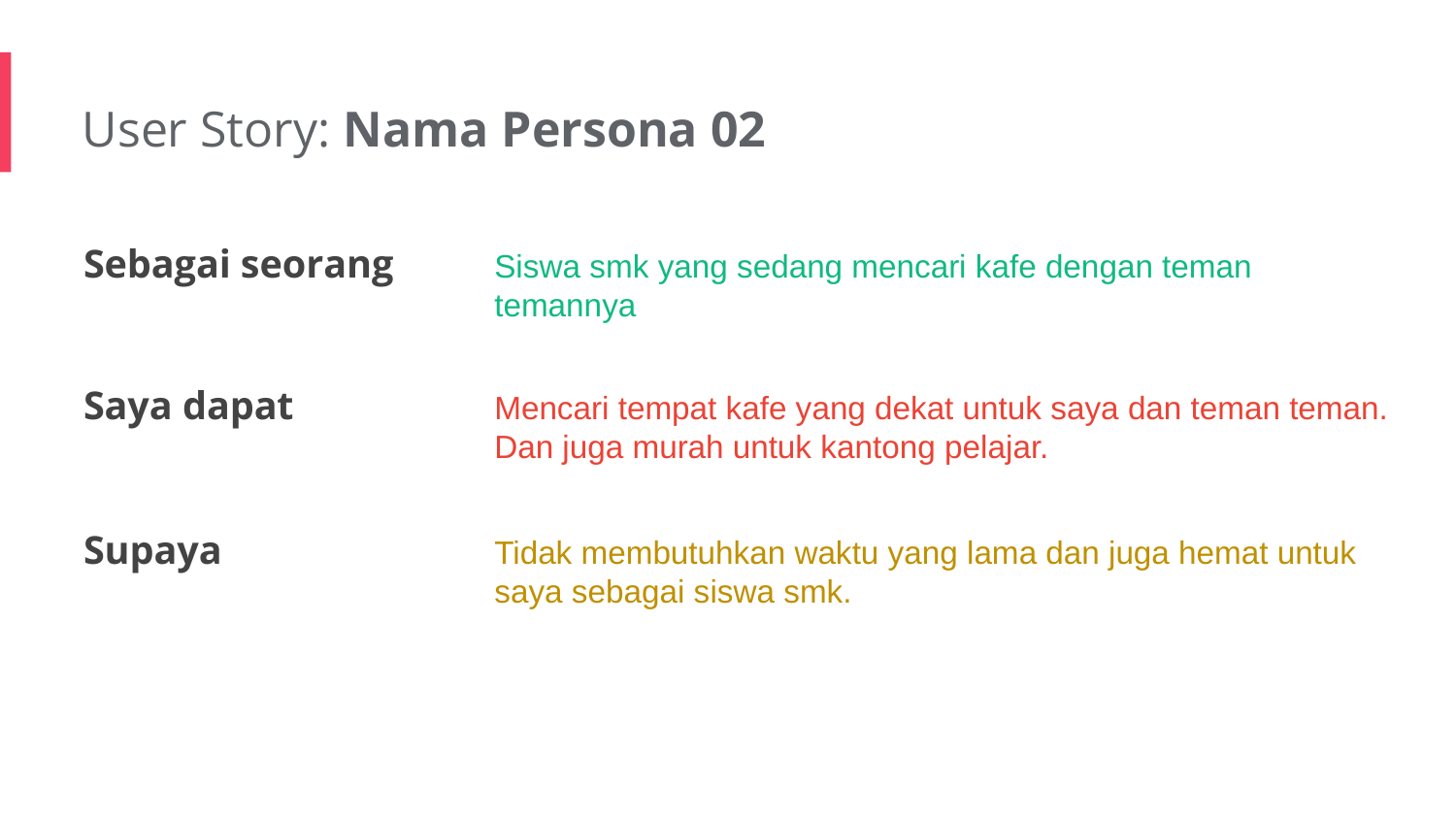

User Story: Nama Persona 02
Sebagai seorang
Siswa smk yang sedang mencari kafe dengan teman temannya
Saya dapat
Mencari tempat kafe yang dekat untuk saya dan teman teman. Dan juga murah untuk kantong pelajar.
Supaya
Tidak membutuhkan waktu yang lama dan juga hemat untuk saya sebagai siswa smk.